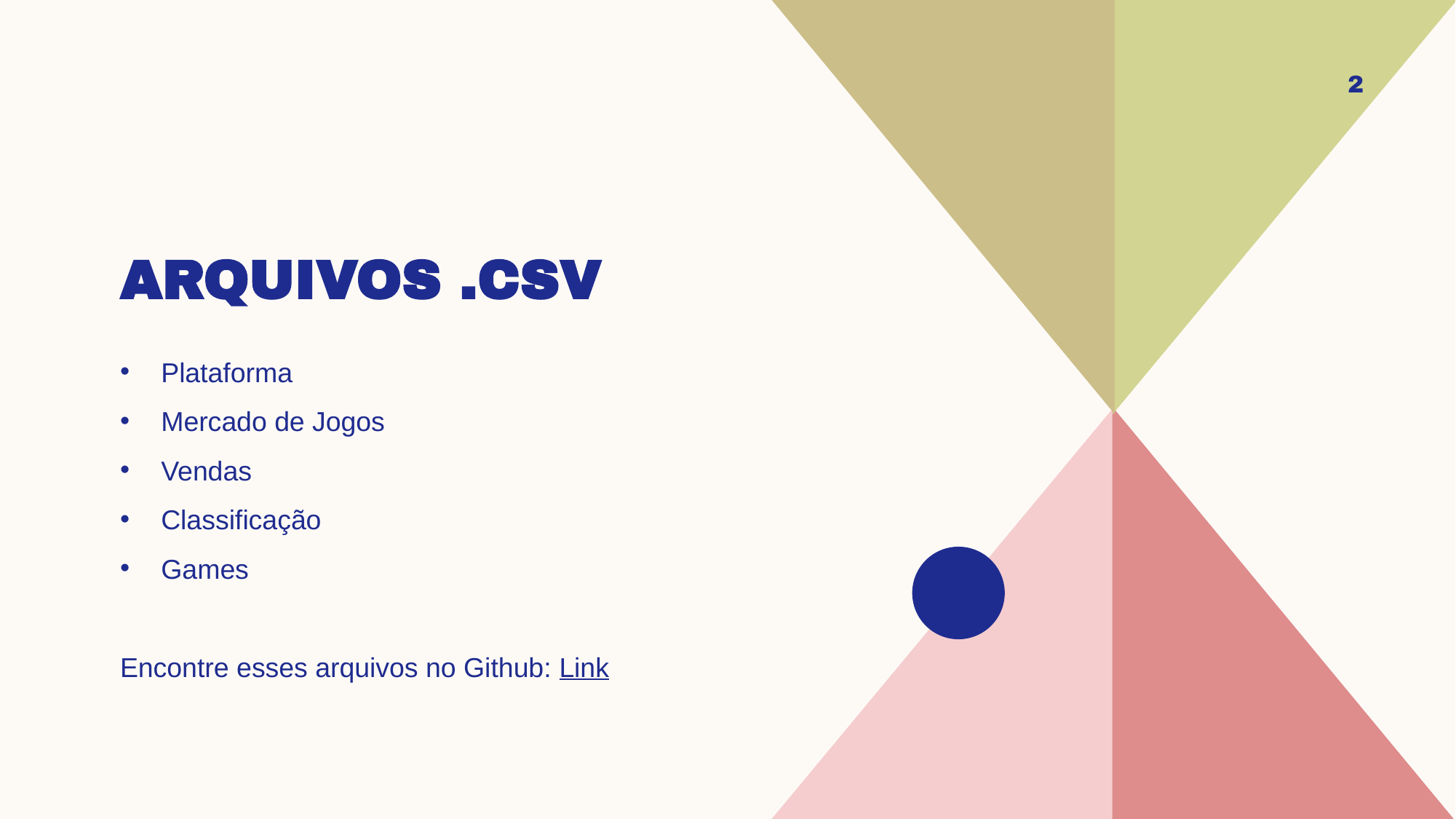

2
# ARQUIVOS .CSV
Plataforma
Mercado de Jogos
Vendas
Classificação
Games

Encontre esses arquivos no Github: Link